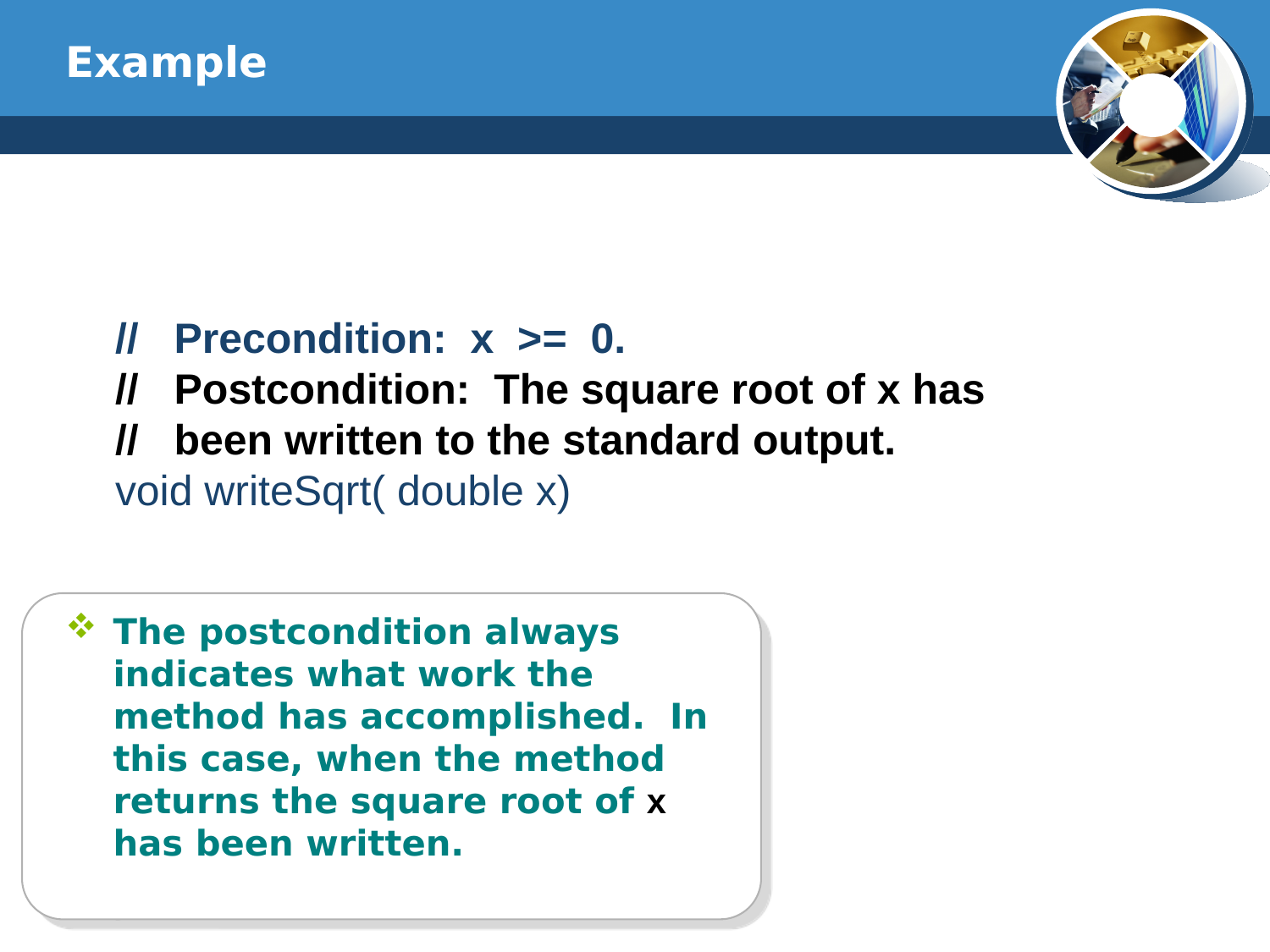

# Example
//   Precondition:  x  >=  0.
//   Postcondition:  The square root of x has
//   been written to the standard output.
void writeSqrt( double x)

 ...

}

The postcondition always indicates what work the method has accomplished.  In this case, when the method returns the square root of x has been written.